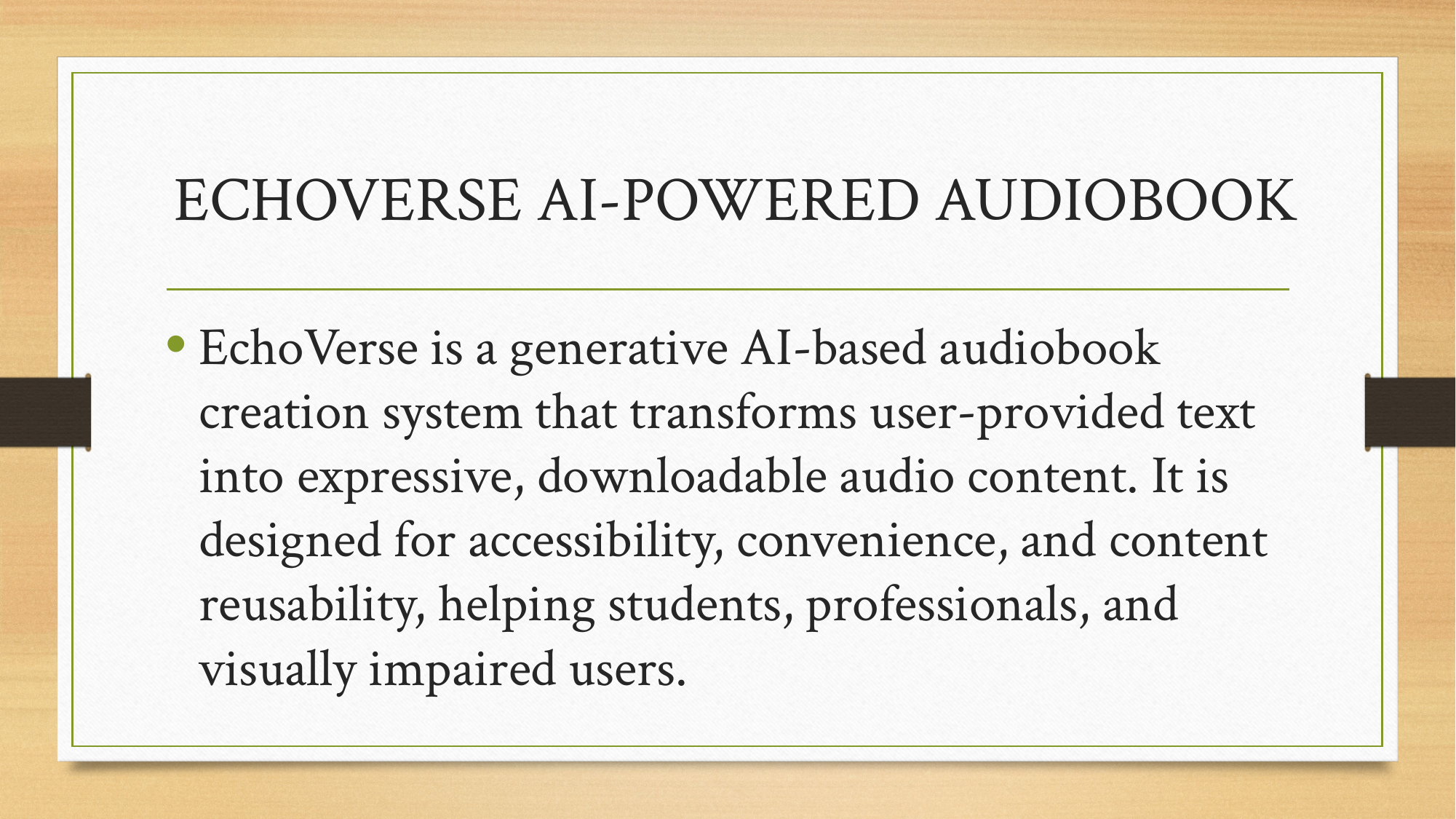

# ECHOVERSE AI-POWERED AUDIOBOOK
EchoVerse is a generative AI-based audiobook creation system that transforms user-provided text into expressive, downloadable audio content. It is designed for accessibility, convenience, and content reusability, helping students, professionals, and visually impaired users.